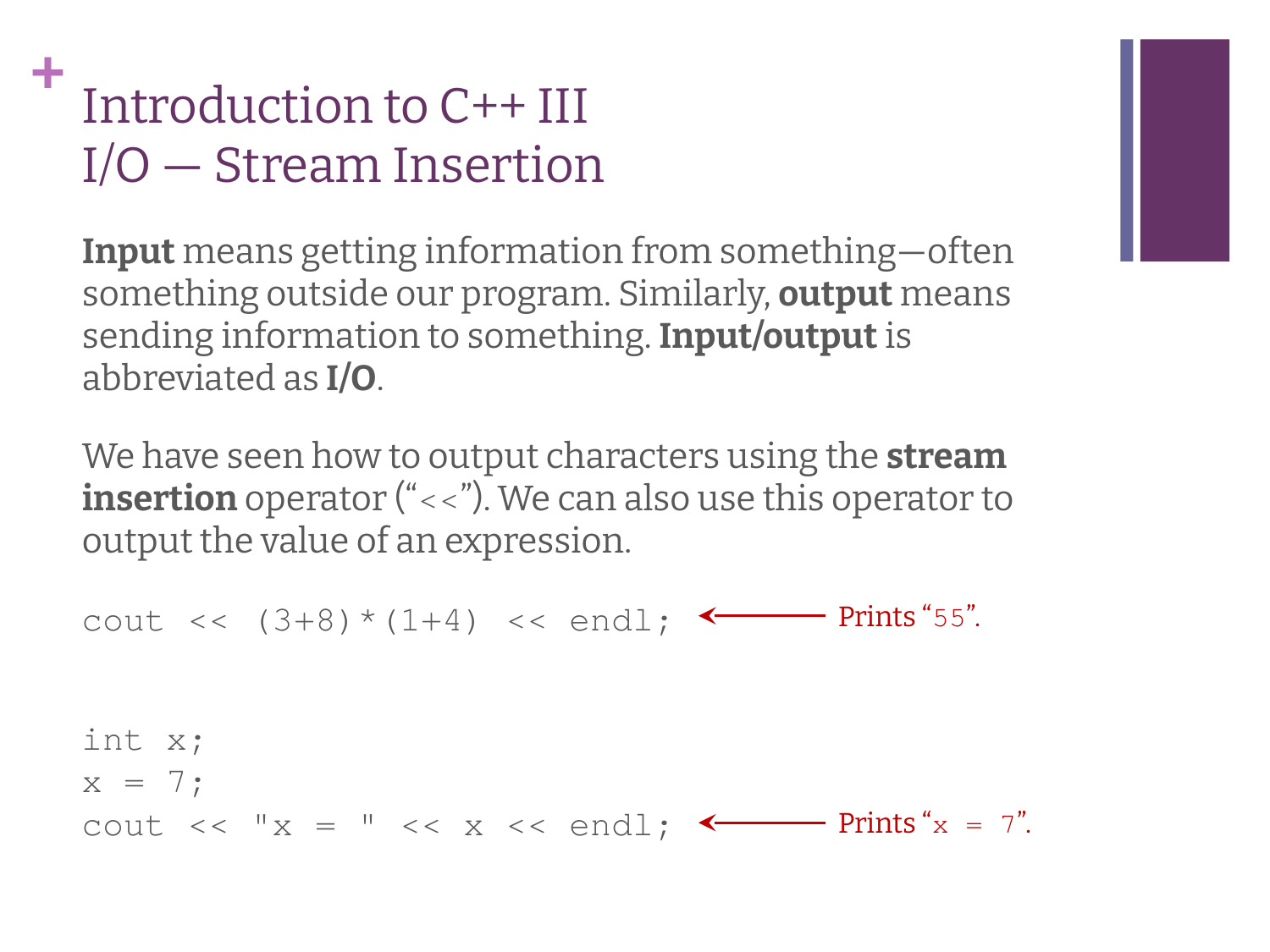

# Introduction to C++ III I/O — Stream Insertion
Input means getting information from something—often something outside our program. Similarly, output means sending information to something. Input/output is abbreviated as I/O.
We have seen how to output characters using the stream insertion operator (“<<”). We can also use this operator to output the value of an expression.
cout << (3+8)*(1+4) << endl;
int x;
x = 7;
cout << "x = " << x << endl;
Prints “55”.
Prints “x = 7”.